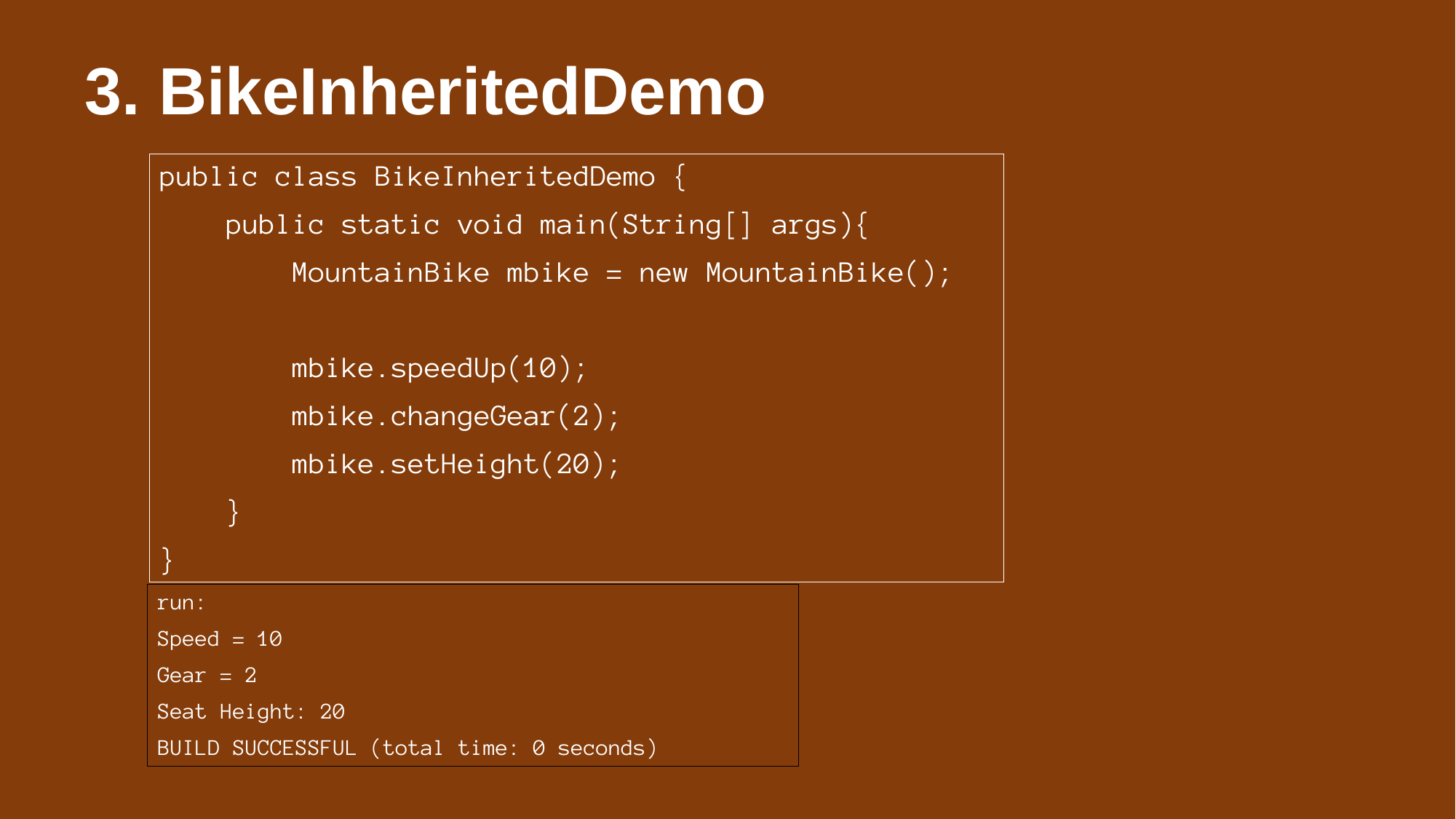

# 3. BikeInheritedDemo
public class BikeInheritedDemo {
    public static void main(String[] args){
        MountainBike mbike = new MountainBike();

        mbike.speedUp(10);
        mbike.changeGear(2);
        mbike.setHeight(20);
    }
}
run:
Speed = 10
Gear = 2
Seat Height: 20
BUILD SUCCESSFUL (total time: 0 seconds)